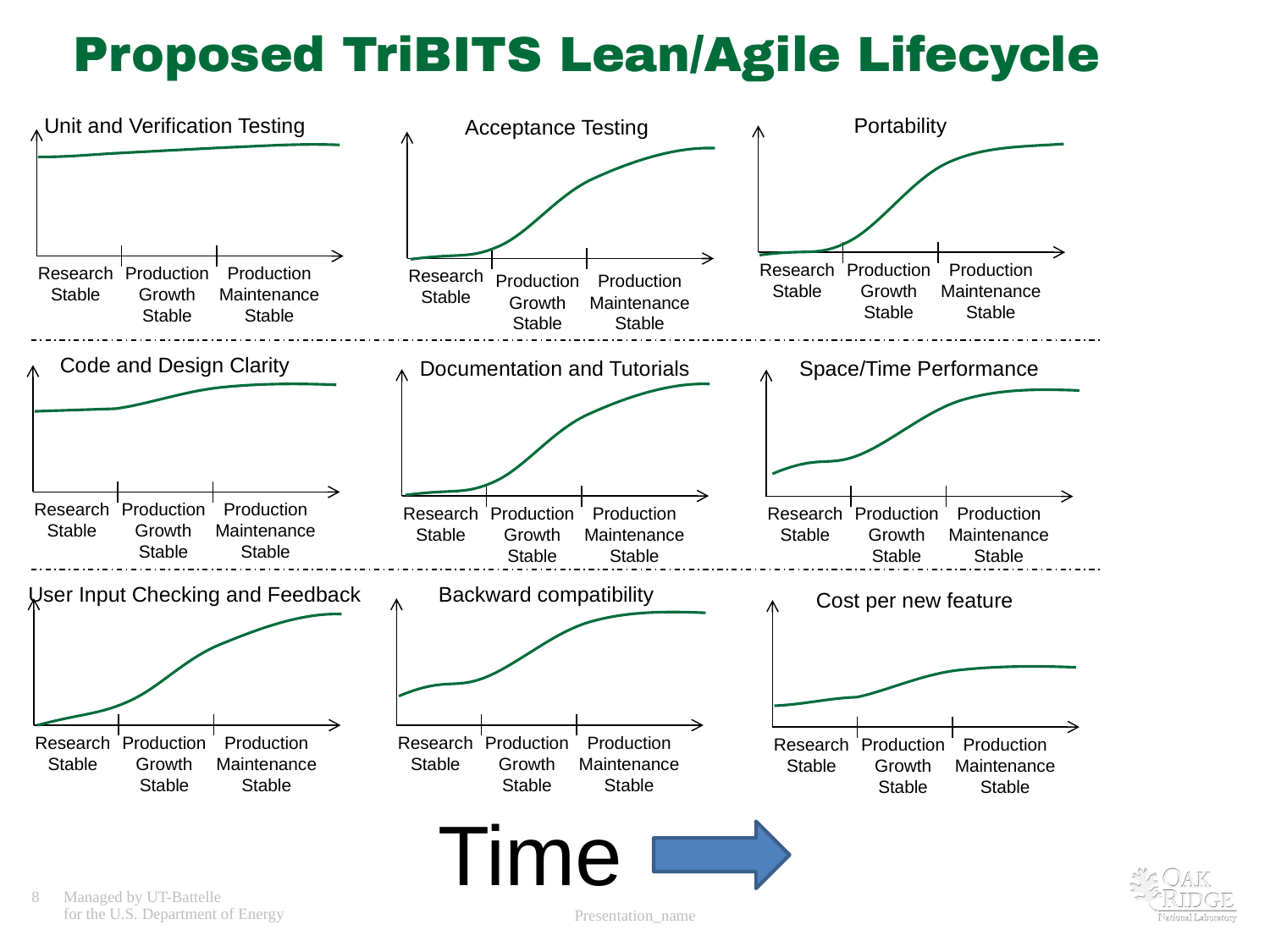

# Proposed TriBITS Lean/Agile Lifecycle
Unit and Verification Testing
Portability
Acceptance Testing

Research
Stable
Production
Growth
Stable
Production
Maintenance
Stable
Research
Stable
Production
Growth
Stable
Production
Maintenance
Stable
Research
Stable
Production
Growth
Stable
Production
Maintenance
Stable
Code and Design Clarity
Documentation and Tutorials
Space/Time Performance

Research
Stable
Production
Growth
Stable
Production
Maintenance
Stable
Research
Stable
Production
Growth
Stable
Production
Maintenance
Stable
Research
Stable
Production
Growth
Stable
Production
Maintenance
Stable
User Input Checking and Feedback
Backward compatibility
Cost per new feature

Research
Stable
Production
Growth
Stable
Production
Maintenance
Stable
Research
Stable
Production
Growth
Stable
Production
Maintenance
Stable
Research
Stable
Production
Growth
Stable
Production
Maintenance
Stable
Time